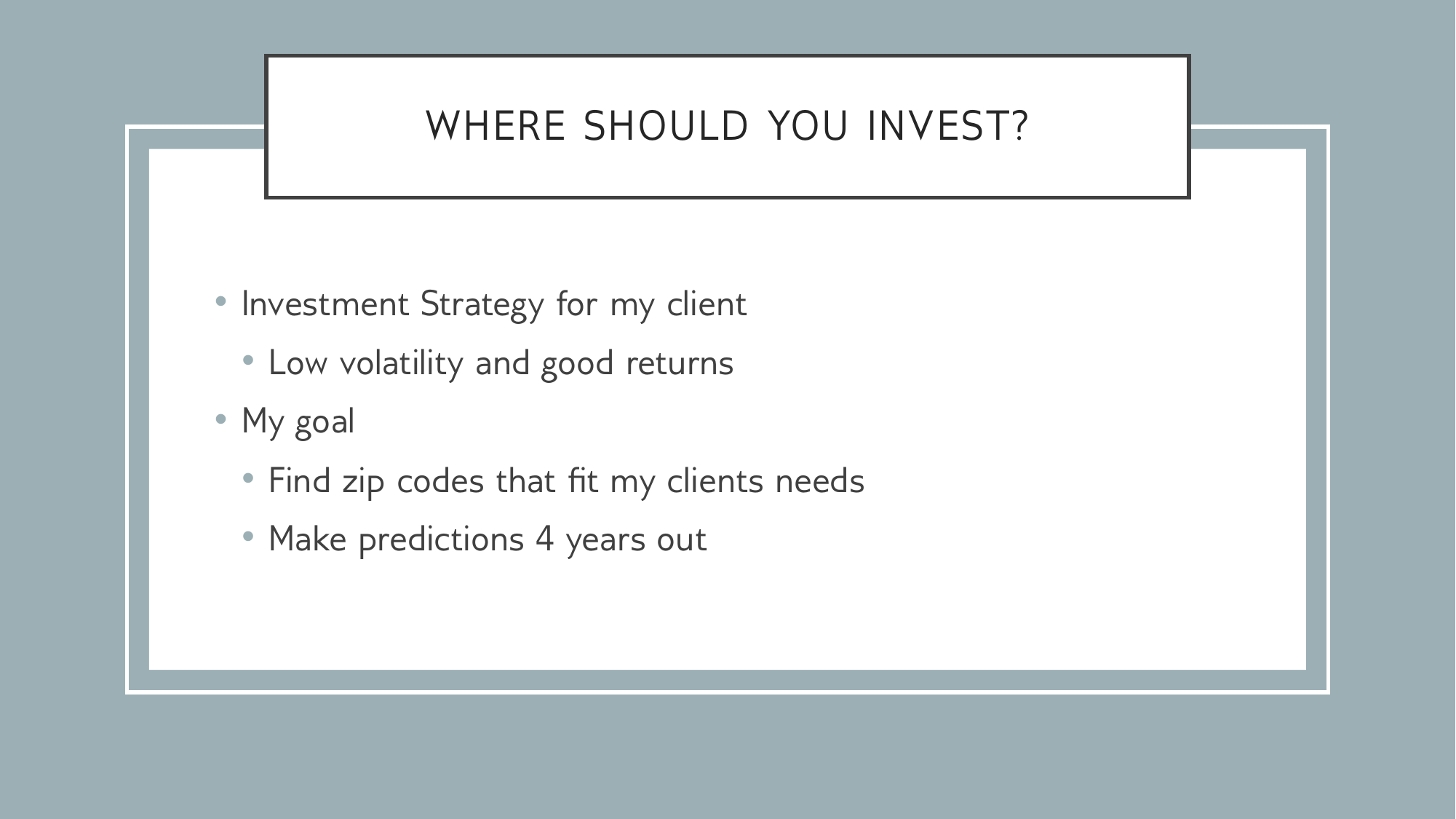

# Where should you invest?

Investment Strategy for my client
Low volatility and good returns
My goal
Find zip codes that fit my clients needs
Make predictions 4 years out